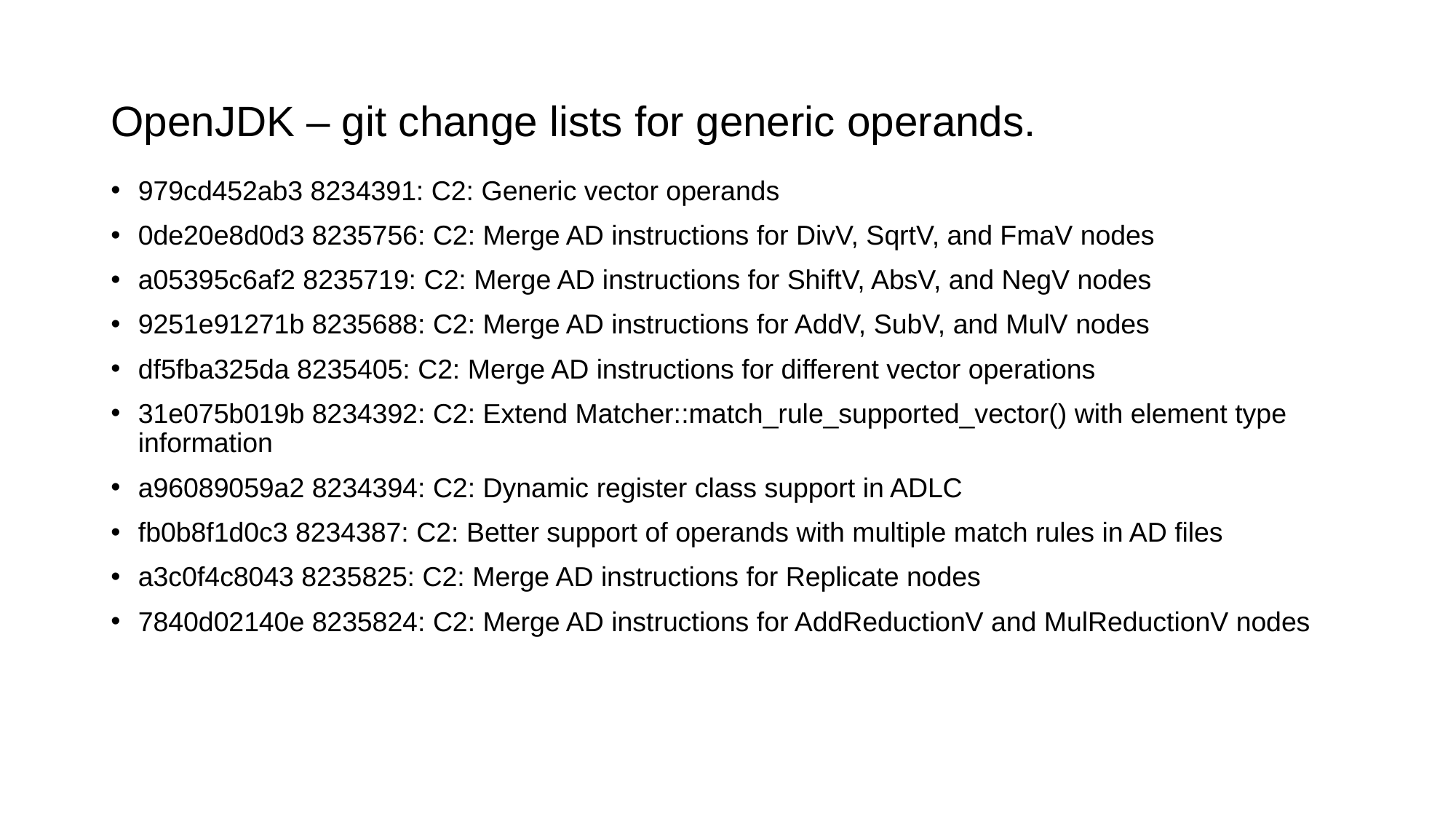

# OpenJDK – git change lists for generic operands.
979cd452ab3 8234391: C2: Generic vector operands
0de20e8d0d3 8235756: C2: Merge AD instructions for DivV, SqrtV, and FmaV nodes
a05395c6af2 8235719: C2: Merge AD instructions for ShiftV, AbsV, and NegV nodes
9251e91271b 8235688: C2: Merge AD instructions for AddV, SubV, and MulV nodes
df5fba325da 8235405: C2: Merge AD instructions for different vector operations
31e075b019b 8234392: C2: Extend Matcher::match_rule_supported_vector() with element type information
a96089059a2 8234394: C2: Dynamic register class support in ADLC
fb0b8f1d0c3 8234387: C2: Better support of operands with multiple match rules in AD files
a3c0f4c8043 8235825: C2: Merge AD instructions for Replicate nodes
7840d02140e 8235824: C2: Merge AD instructions for AddReductionV and MulReductionV nodes